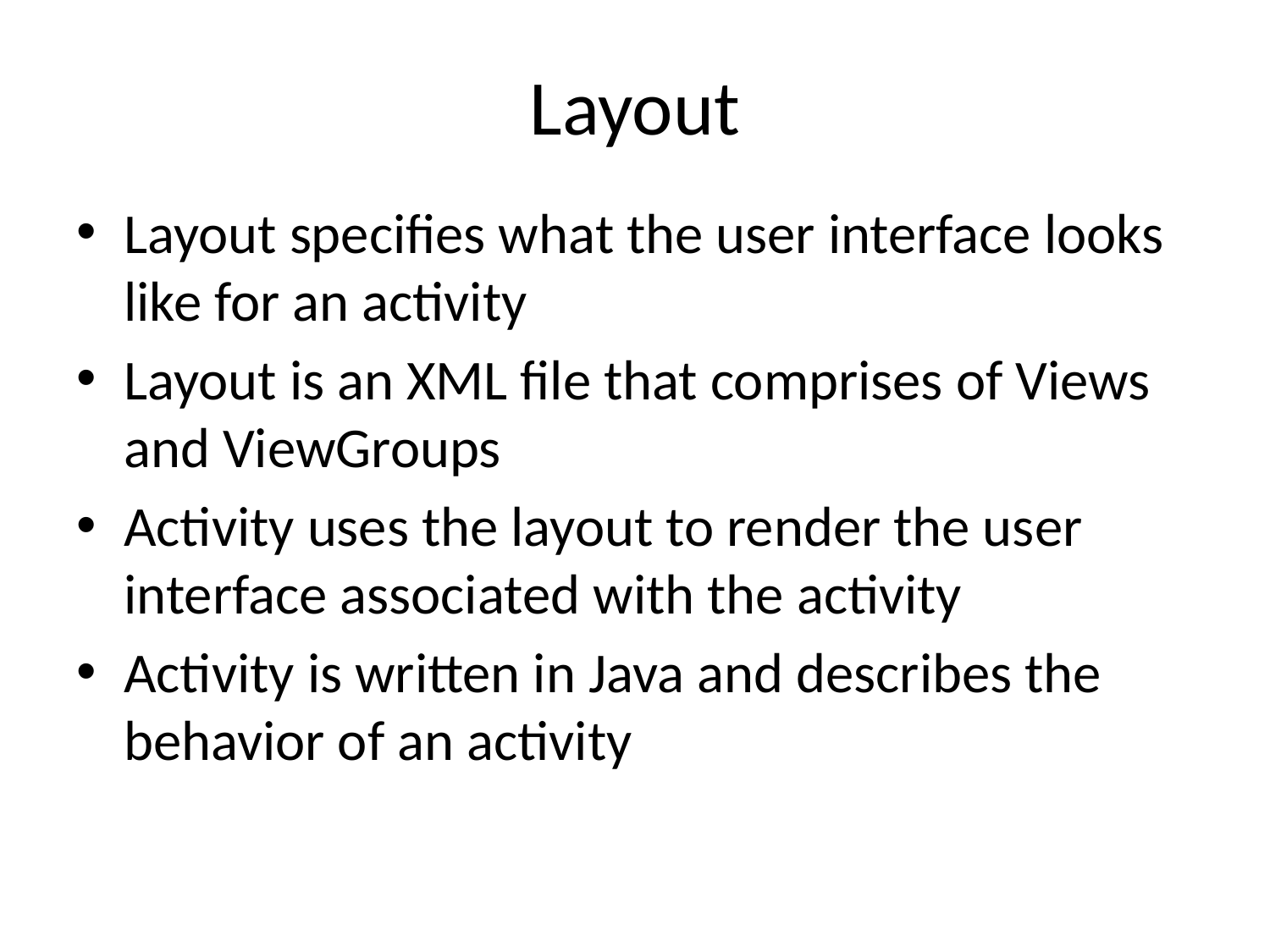

# Layout
Layout specifies what the user interface looks like for an activity
Layout is an XML file that comprises of Views and ViewGroups
Activity uses the layout to render the user interface associated with the activity
Activity is written in Java and describes the behavior of an activity